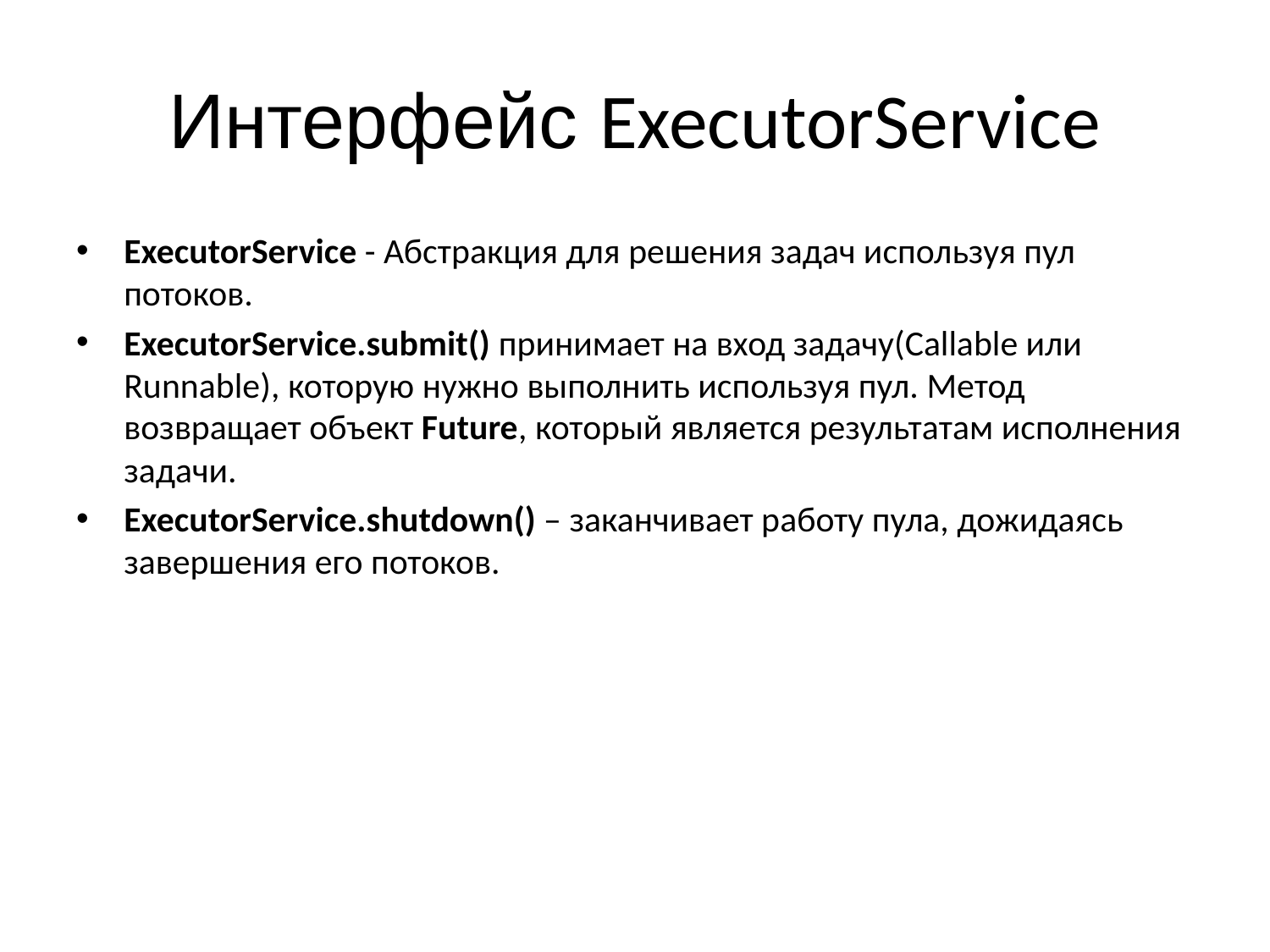

# Интерфейс ExecutorService
ExecutorService - Абстракция для решения задач используя пул потоков.
ExecutorService.submit() принимает на вход задачу(Callable или Runnable), которую нужно выполнить используя пул. Метод возвращает объект Future, который является результатам исполнения задачи.
ExecutorService.shutdown() – заканчивает работу пула, дожидаясь завершения его потоков.